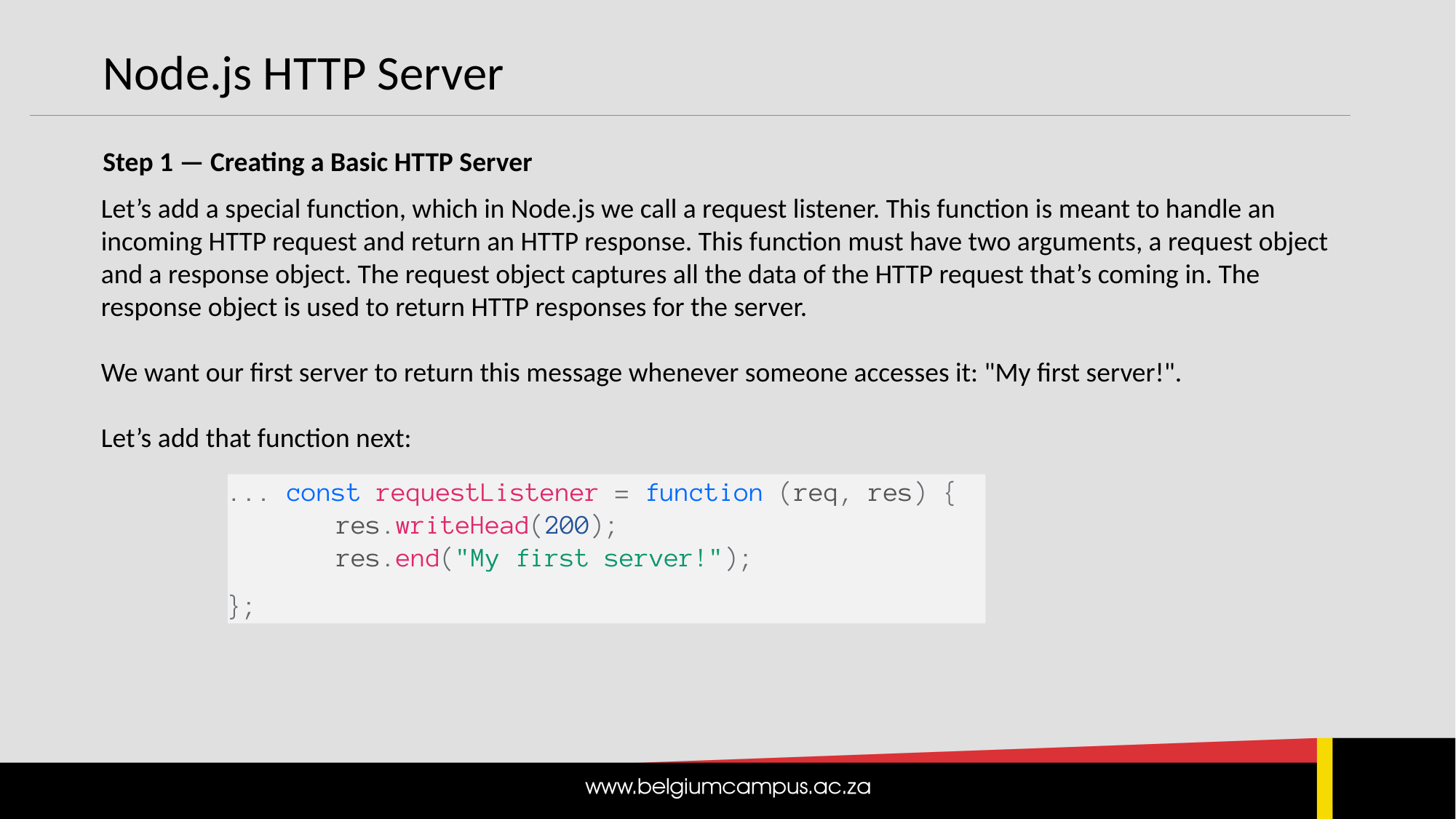

Node.js HTTP Server
Step 1 — Creating a Basic HTTP Server
Let’s add a special function, which in Node.js we call a request listener. This function is meant to handle an incoming HTTP request and return an HTTP response. This function must have two arguments, a request object and a response object. The request object captures all the data of the HTTP request that’s coming in. The response object is used to return HTTP responses for the server.

We want our first server to return this message whenever someone accesses it: "My first server!".

Let’s add that function next:
... const requestListener = function (req, res) { 	res.writeHead(200);
	res.end("My first server!");
};